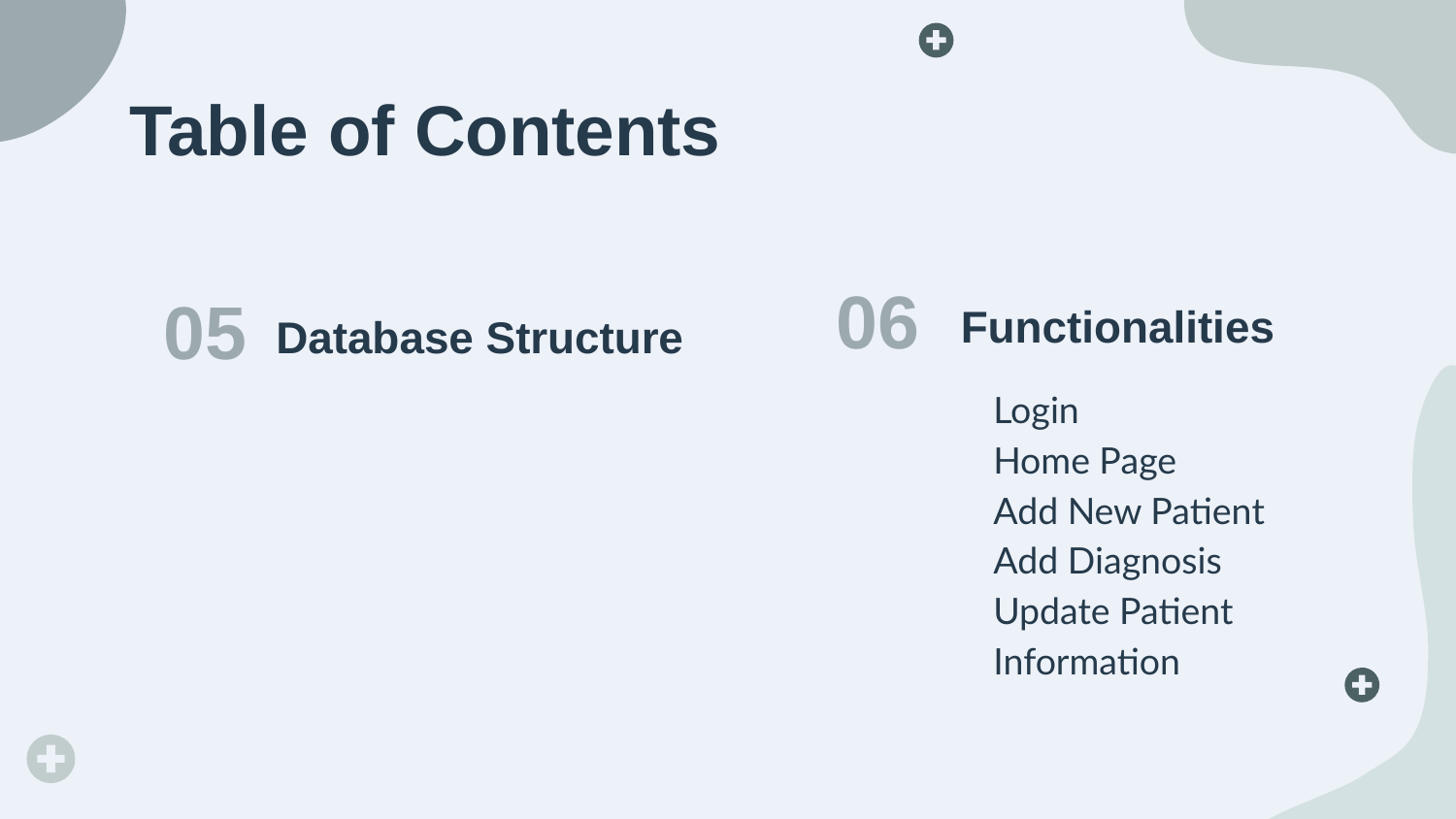

# Table of Contents
 Functionalities
06
05
Database Structure
Login
Home Page
Add New Patient
Add Diagnosis
Update Patient Information